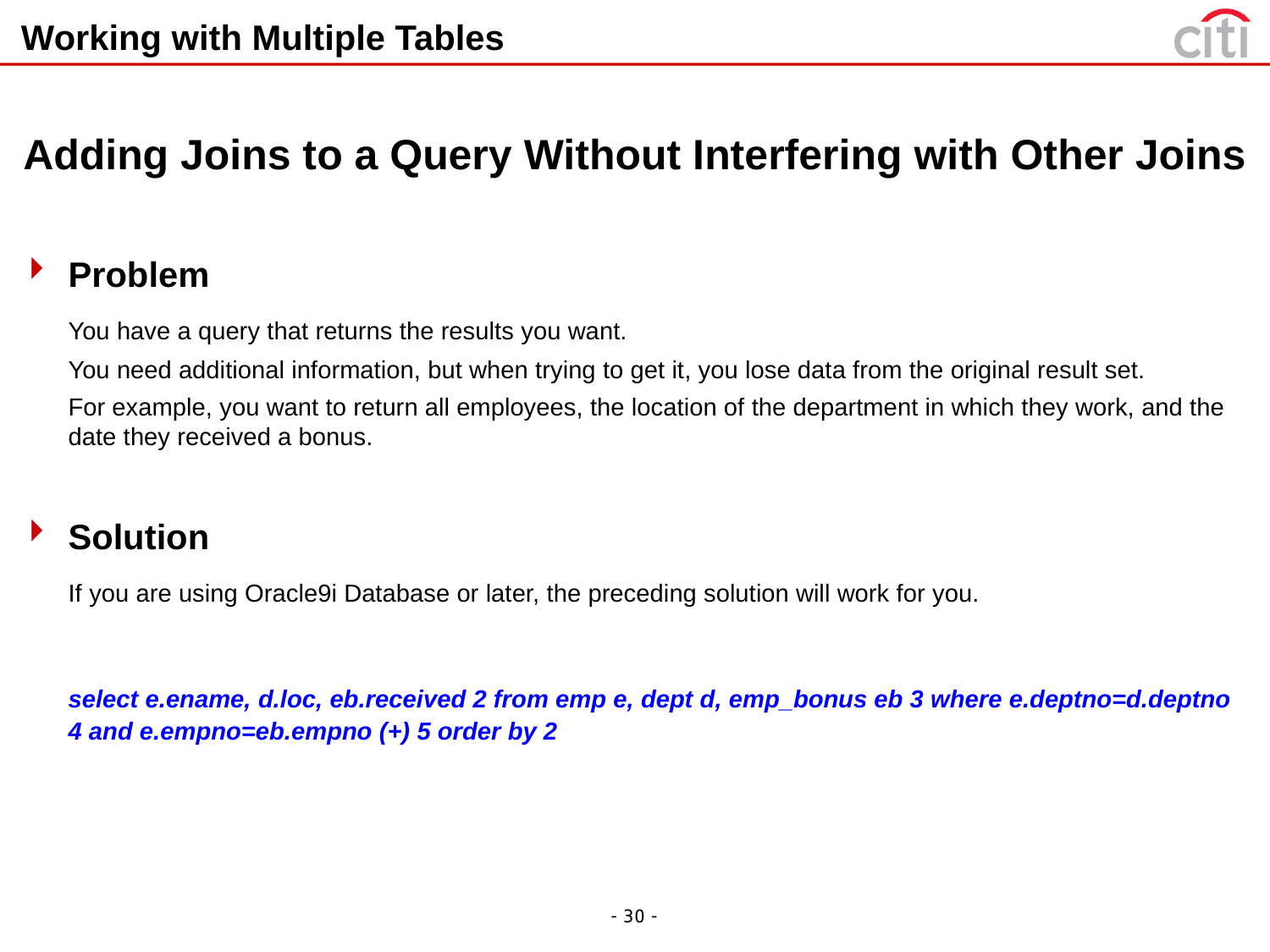

# Working with Multiple Tables
Adding Joins to a Query Without Interfering with Other Joins

Problem
	You have a query that returns the results you want.
	You need additional information, but when trying to get it, you lose data from the original result set.
	For example, you want to return all employees, the location of the department in which they work, and the date they received a bonus.

Solution
	If you are using Oracle9i Database or later, the preceding solution will work for you.

	select e.ename, d.loc, eb.received 2 from emp e, dept d, emp_bonus eb 3 where e.deptno=d.deptno 4 and e.empno=eb.empno (+) 5 order by 2

- 30 -